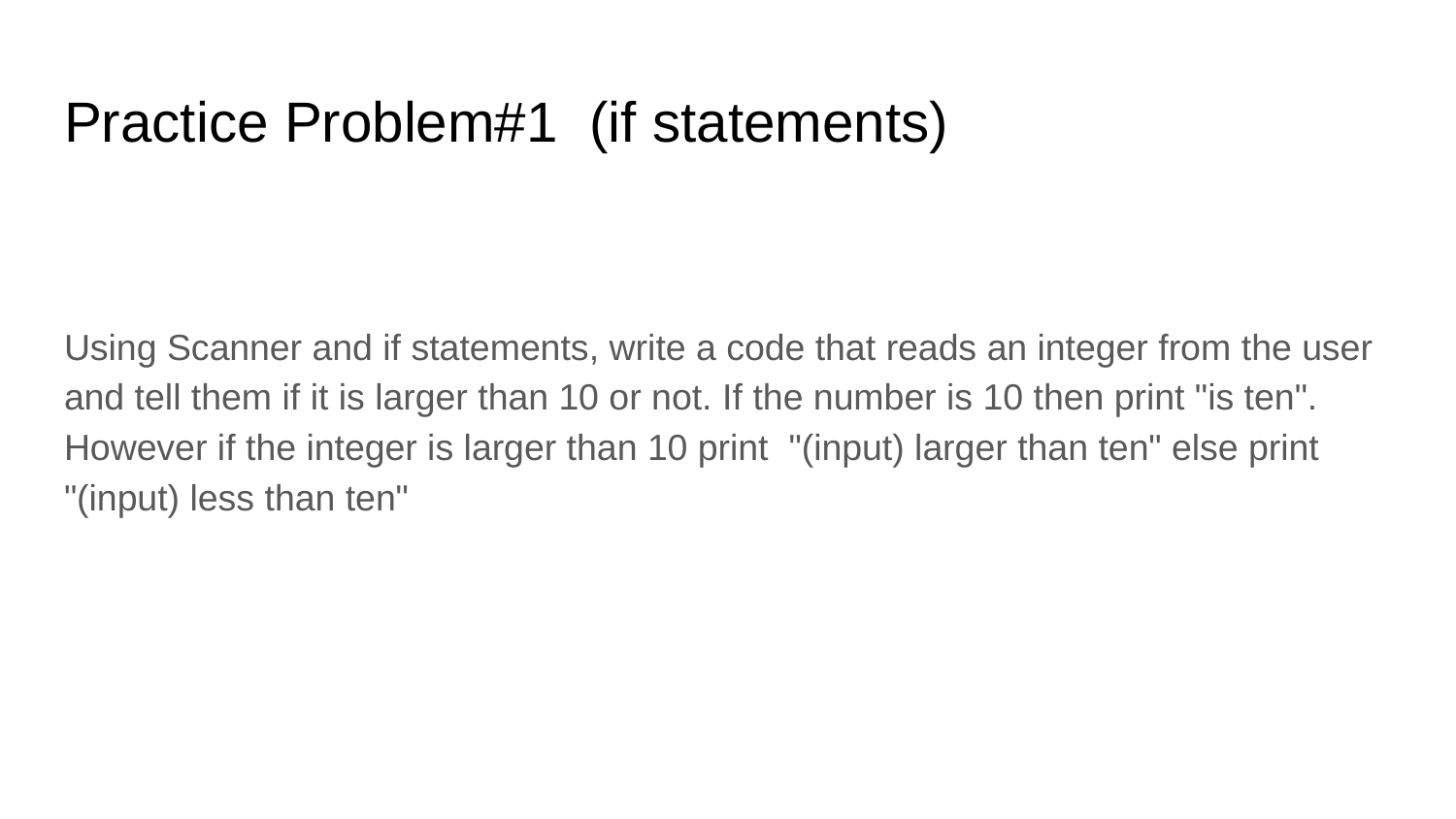

# Practice Problem#1  (if statements)
Using Scanner and if statements, write a code that reads an integer from the user and tell them if it is larger than 10 or not. If the number is 10 then print "is ten". However if the integer is larger than 10 print  "(input) larger than ten" else print "(input) less than ten"